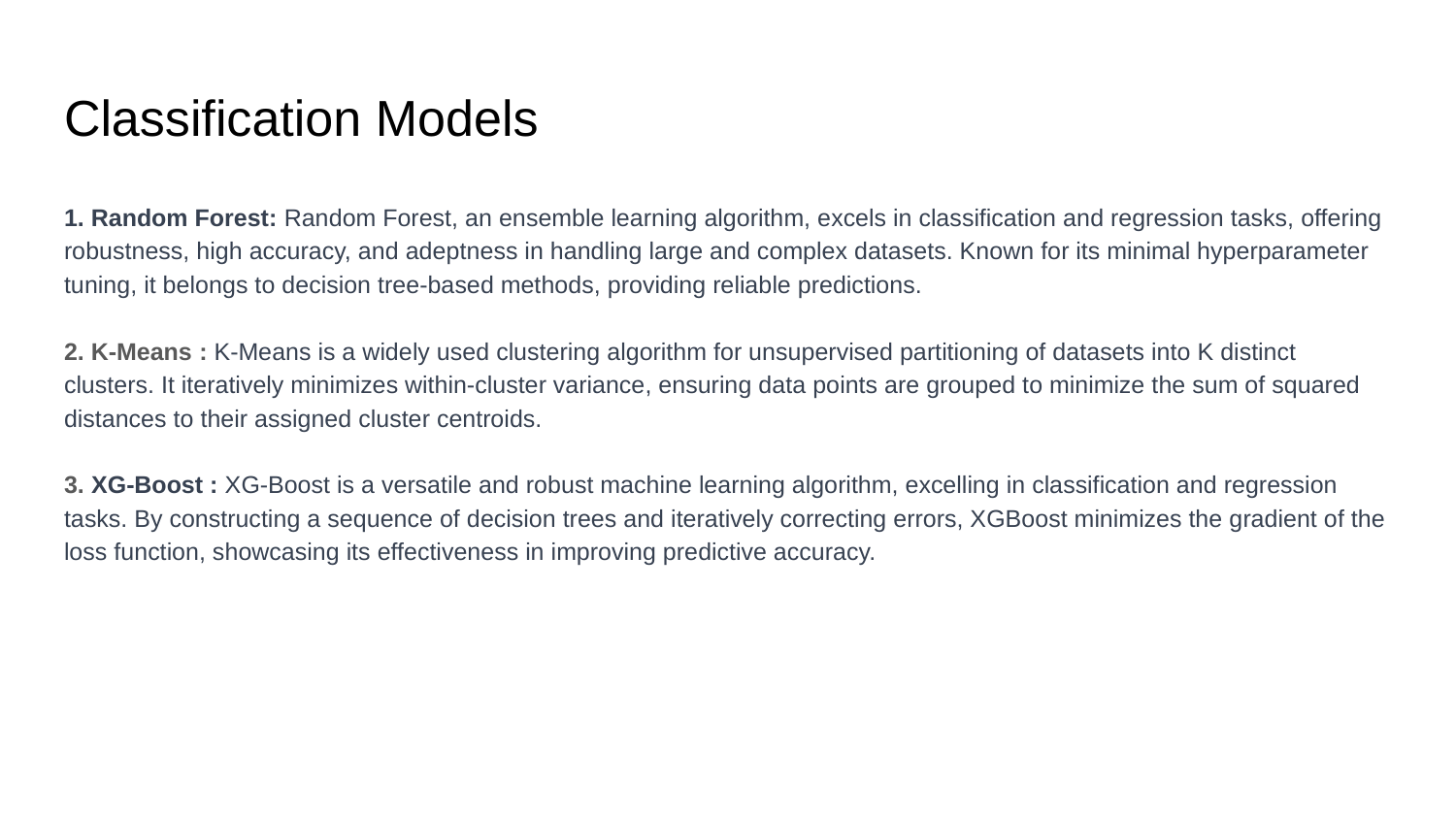

# Classification Models
1. Random Forest: Random Forest, an ensemble learning algorithm, excels in classification and regression tasks, offering robustness, high accuracy, and adeptness in handling large and complex datasets. Known for its minimal hyperparameter tuning, it belongs to decision tree-based methods, providing reliable predictions.

2. K-Means : K-Means is a widely used clustering algorithm for unsupervised partitioning of datasets into K distinct clusters. It iteratively minimizes within-cluster variance, ensuring data points are grouped to minimize the sum of squared distances to their assigned cluster centroids.
3. XG-Boost : XG-Boost is a versatile and robust machine learning algorithm, excelling in classification and regression tasks. By constructing a sequence of decision trees and iteratively correcting errors, XGBoost minimizes the gradient of the loss function, showcasing its effectiveness in improving predictive accuracy.